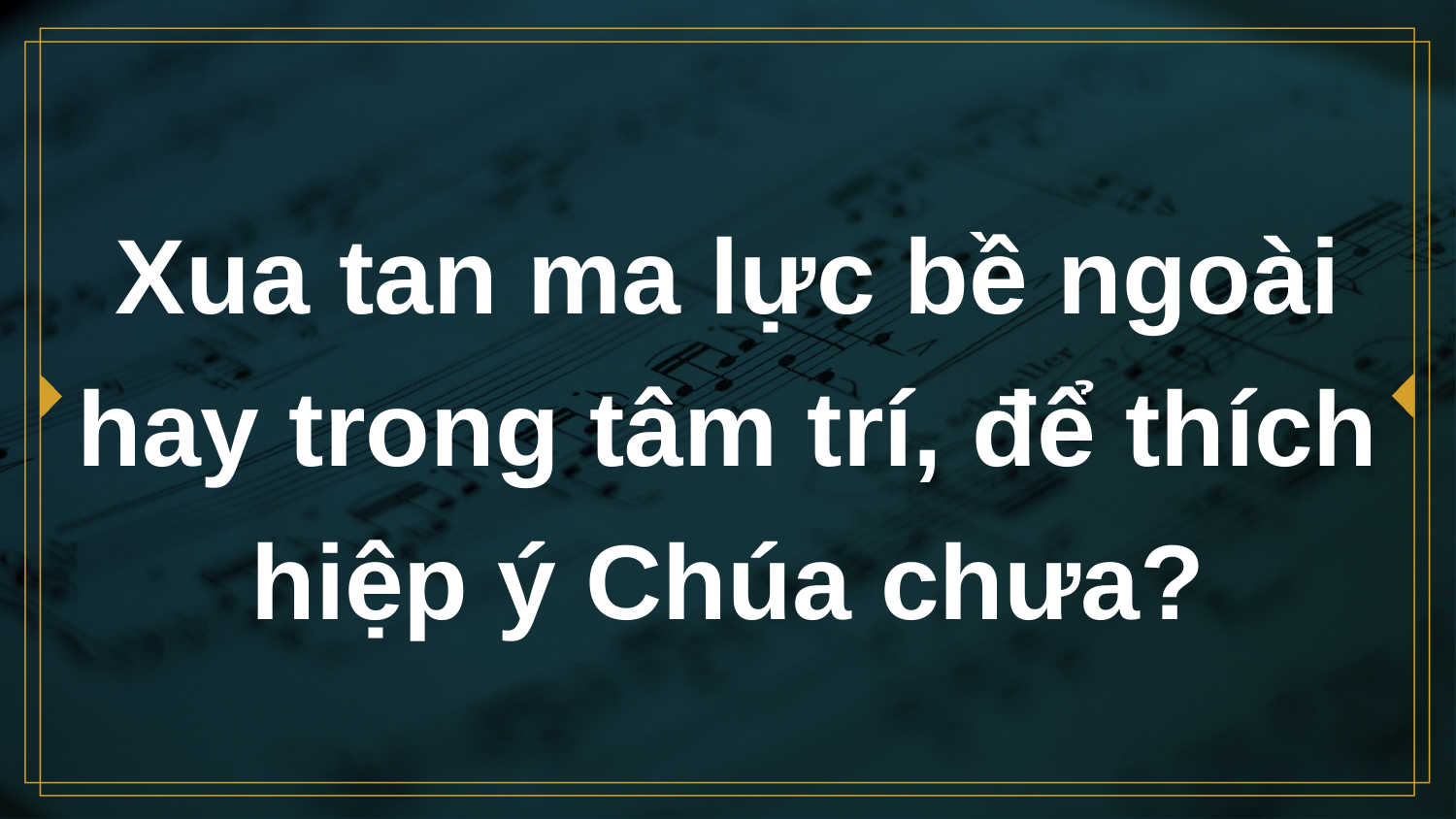

# Xua tan ma lực bề ngoài hay trong tâm trí, để thích hiệp ý Chúa chưa?